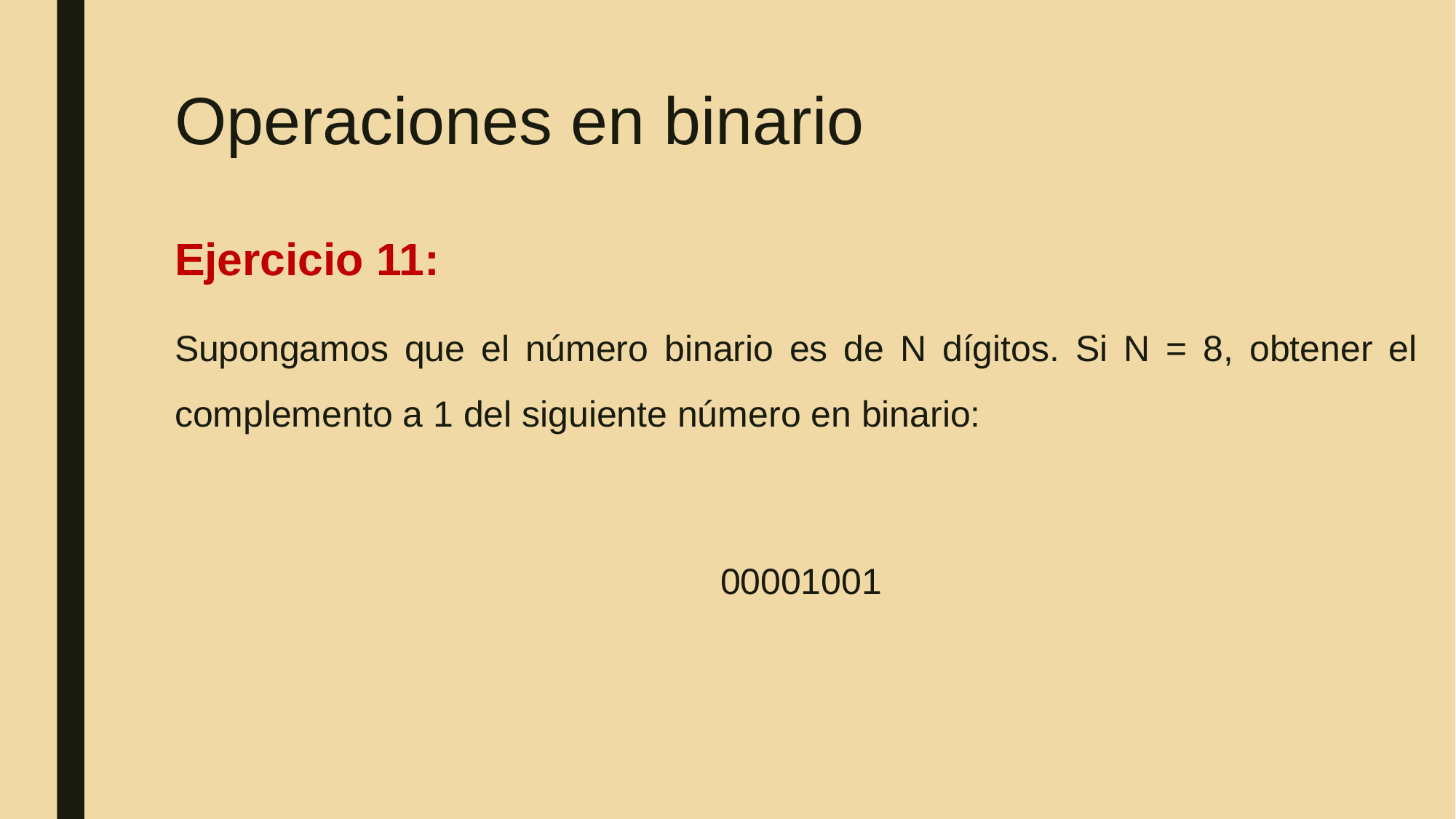

# Operaciones en binario
Ejercicio 11:
Supongamos que el número binario es de N dígitos. Si N = 8, obtener el complemento a 1 del siguiente número en binario:

 00001001